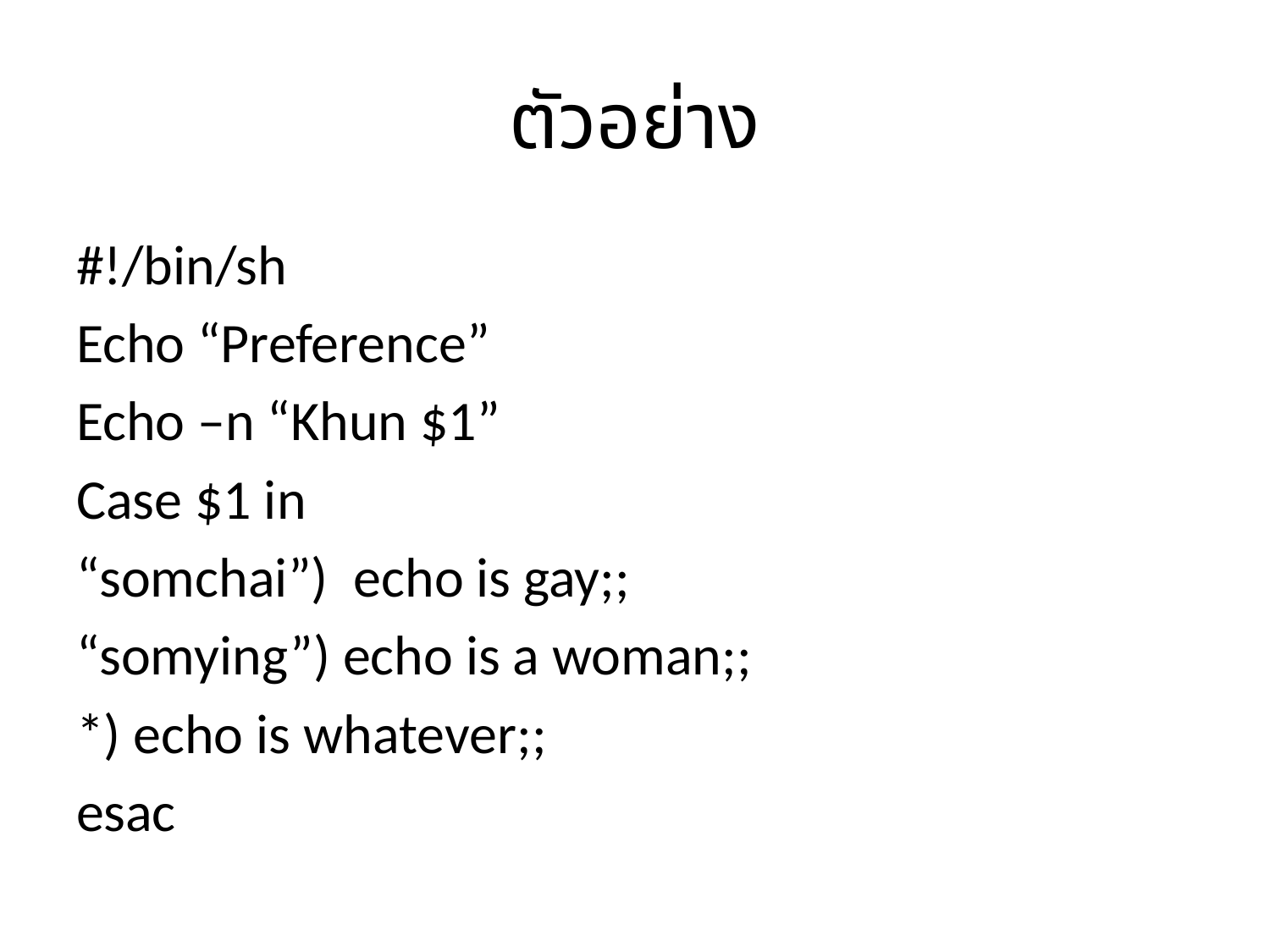

# ตัวอย่าง
#!/bin/sh
Echo “Preference”
Echo –n “Khun $1”
Case $1 in
“somchai”)  echo is gay;;
“somying”) echo is a woman;;
*) echo is whatever;;
esac